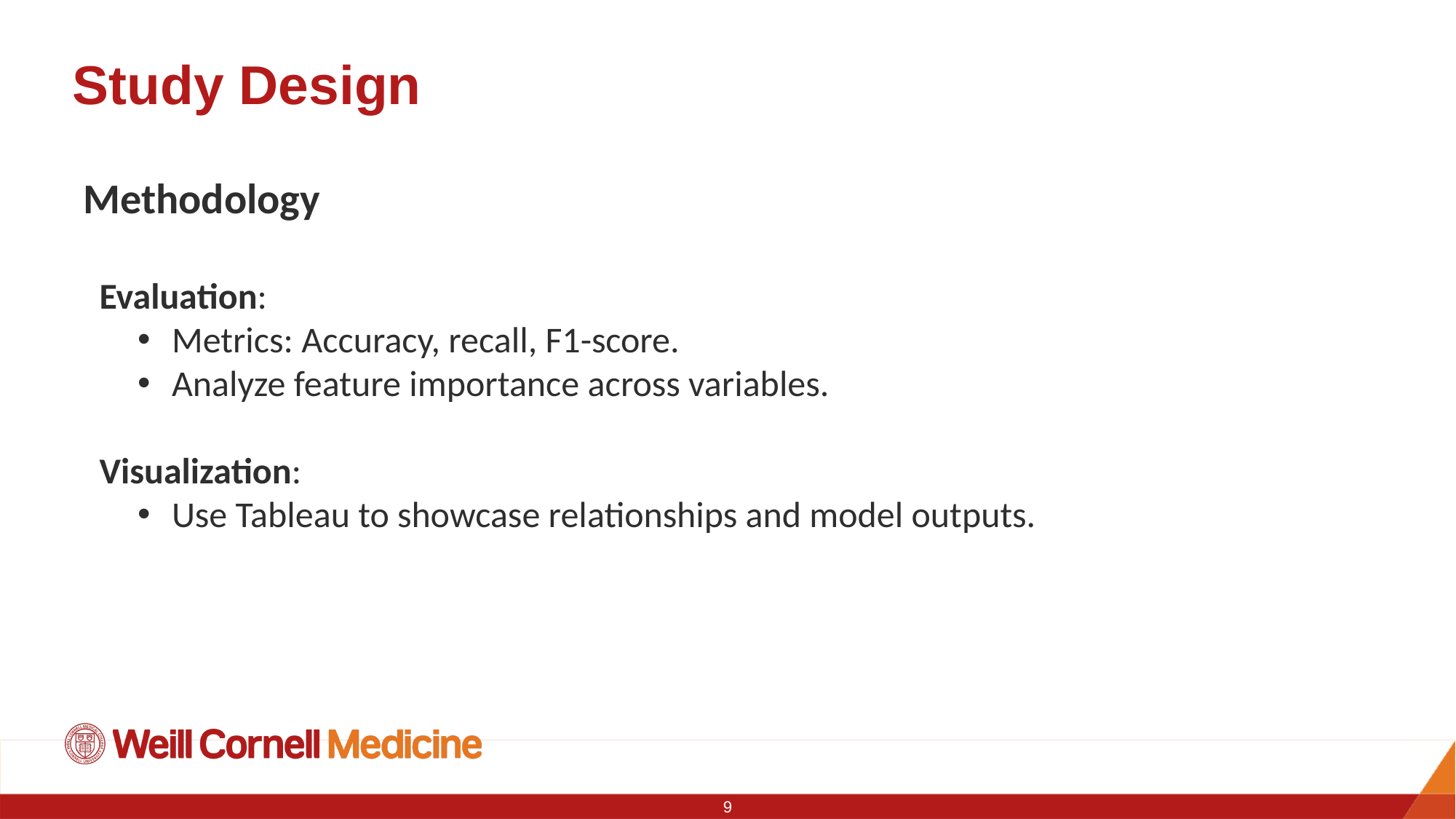

# Study Design
Methodology

  Evaluation:
Metrics: Accuracy, recall, F1-score.
Analyze feature importance across variables.

  Visualization:
Use Tableau to showcase relationships and model outputs.